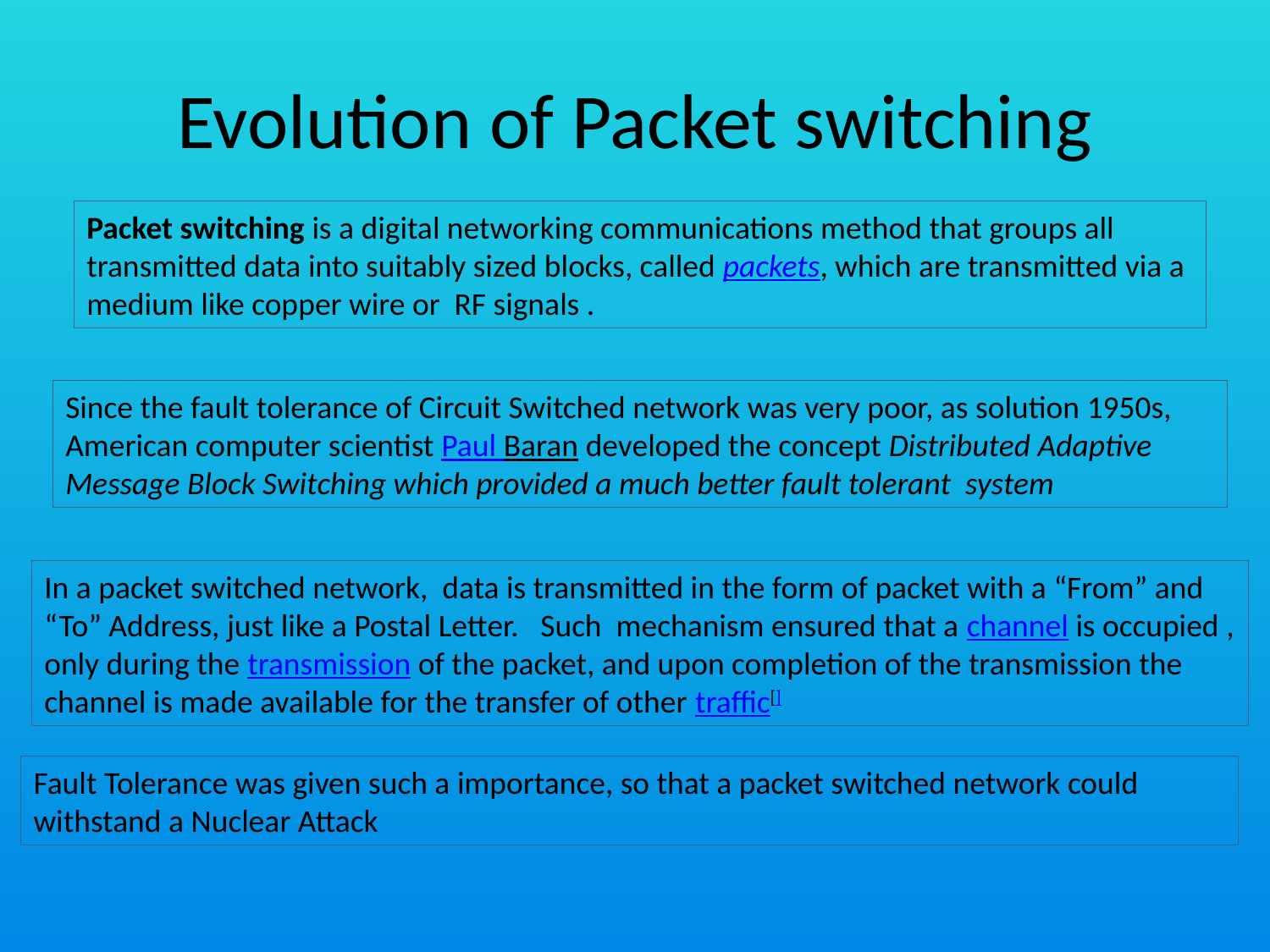

# Evolution of Packet switching
Packet switching is a digital networking communications method that groups all transmitted data into suitably sized blocks, called packets, which are transmitted via a medium like copper wire or  RF signals .
Since the fault tolerance of Circuit Switched network was very poor, as solution 1950s, American computer scientist Paul Baran developed the concept Distributed Adaptive Message Block Switching which provided a much better fault tolerant  system
In a packet switched network,  data is transmitted in the form of packet with a “From” and “To” Address, just like a Postal Letter.   Such  mechanism ensured that a channel is occupied , only during the transmission of the packet, and upon completion of the transmission the channel is made available for the transfer of other traffic[]
Fault Tolerance was given such a importance, so that a packet switched network could withstand a Nuclear Attack